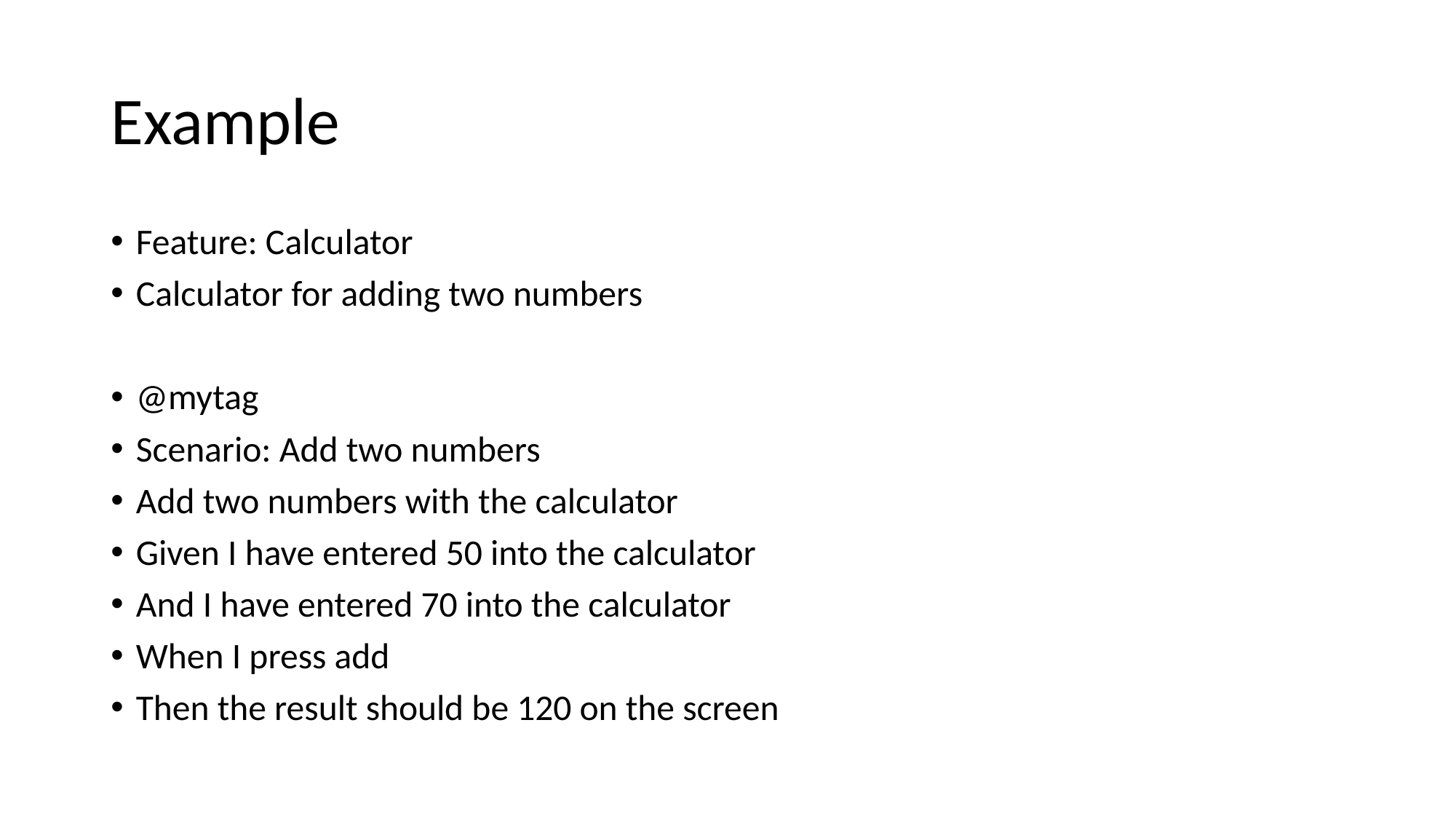

# Example
Feature: Calculator
Calculator for adding two numbers

@mytag
Scenario: Add two numbers
Add two numbers with the calculator
Given I have entered 50 into the calculator
And I have entered 70 into the calculator
When I press add
Then the result should be 120 on the screen